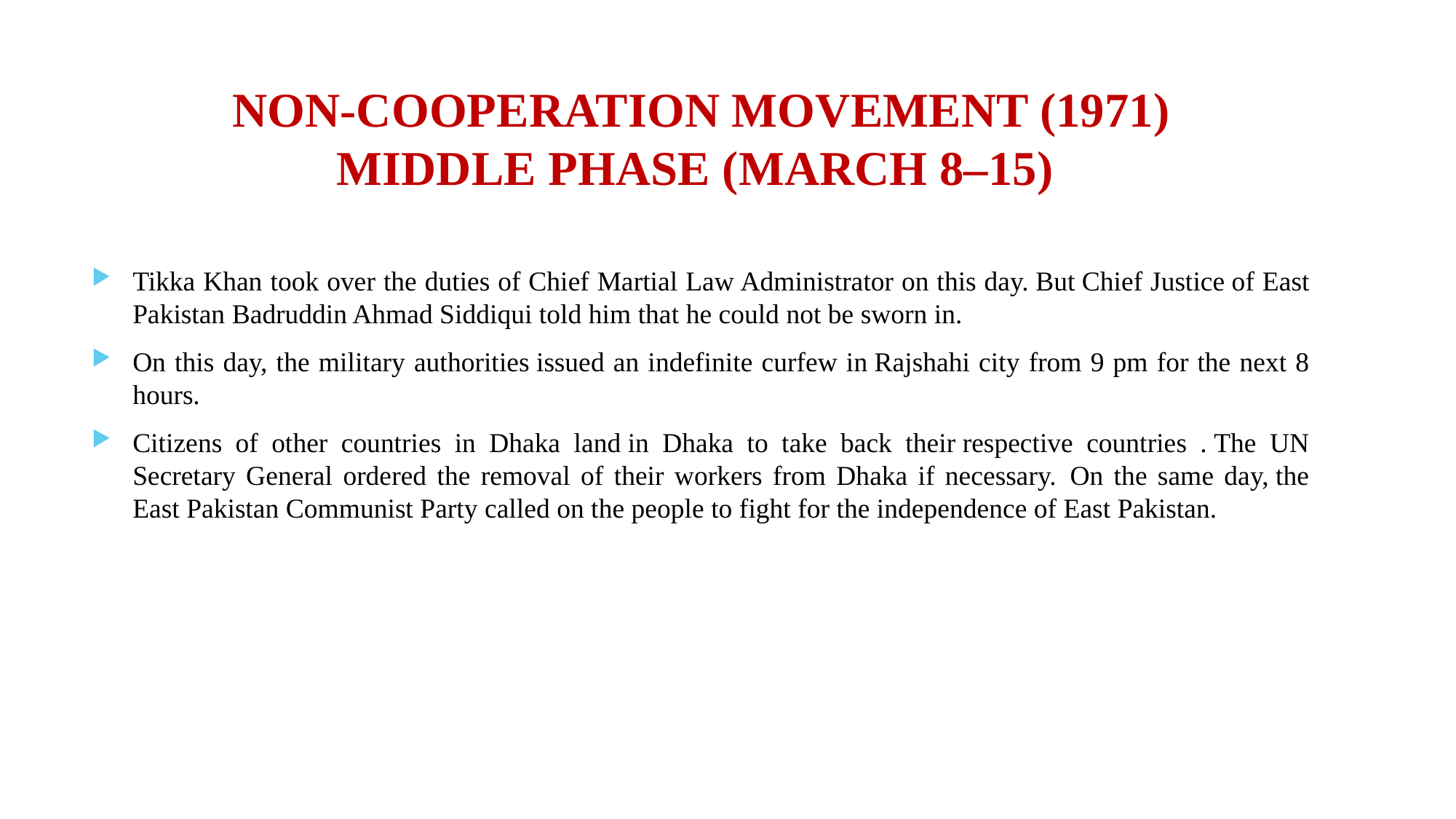

# NON-COOPERATION MOVEMENT (1971) MIDDLE PHASE (MARCH 8–15)
Tikka Khan took over the duties of Chief Martial Law Administrator on this day. But Chief Justice of East Pakistan Badruddin Ahmad Siddiqui told him that he could not be sworn in.
On this day, the military authorities issued an indefinite curfew in Rajshahi city from 9 pm for the next 8 hours.
Citizens of other countries in Dhaka land in Dhaka to take back their respective countries . The UN Secretary General ordered the removal of their workers from Dhaka if necessary.  On the same day, the East Pakistan Communist Party called on the people to fight for the independence of East Pakistan.